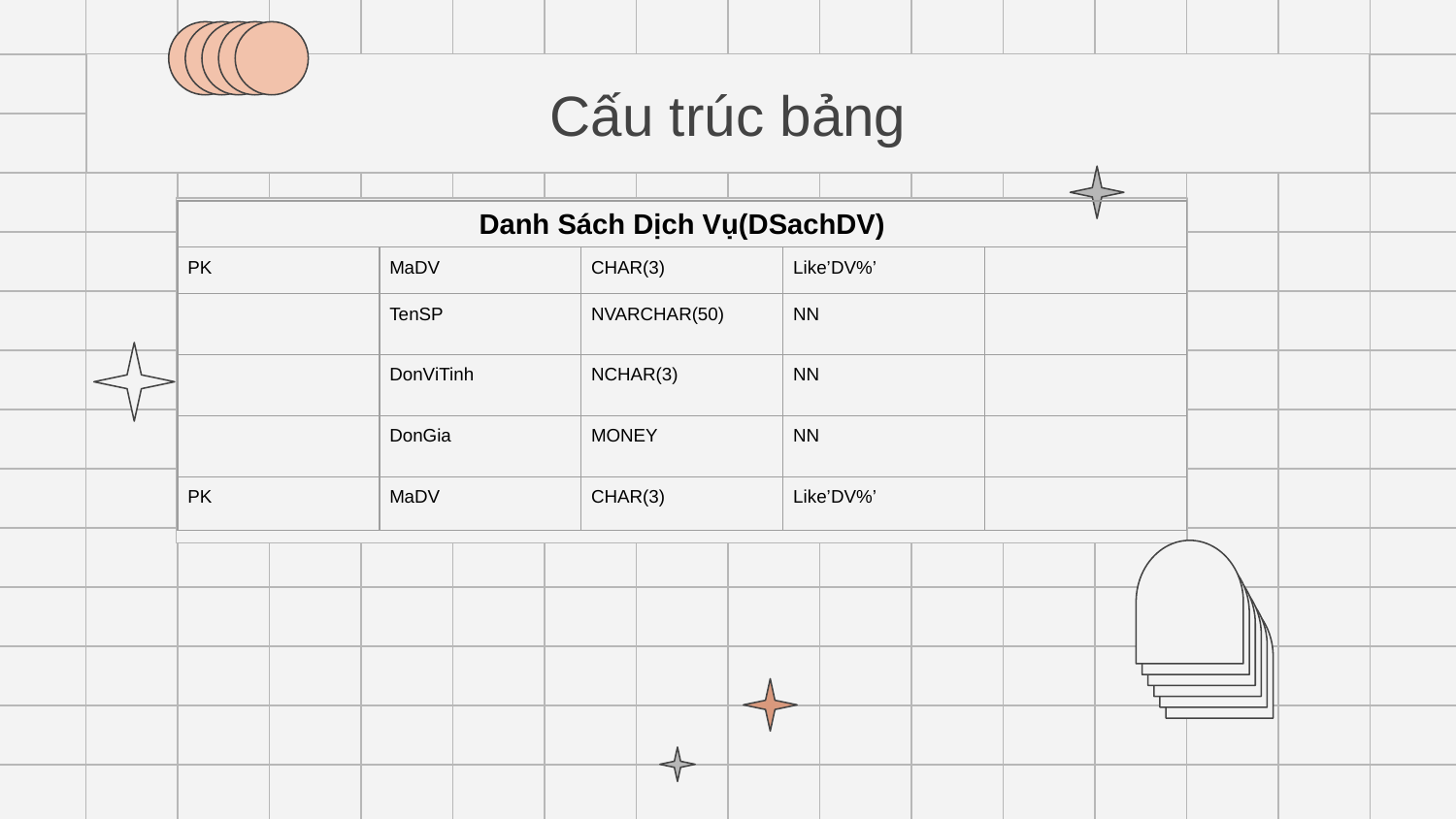

# Cấu trúc bảng

| Danh Sách Dịch Vụ(DSachDV) |  |  |  |  |
| --- | --- | --- | --- | --- |
| PK | MaDV | CHAR(3) | Like’DV%’ |  |
|  | TenSP | NVARCHAR(50) | NN |  |
|  | DonViTinh | NCHAR(3) | NN |  |
|  | DonGia | MONEY | NN |  |
| PK | MaDV | CHAR(3) | Like’DV%’ |  |